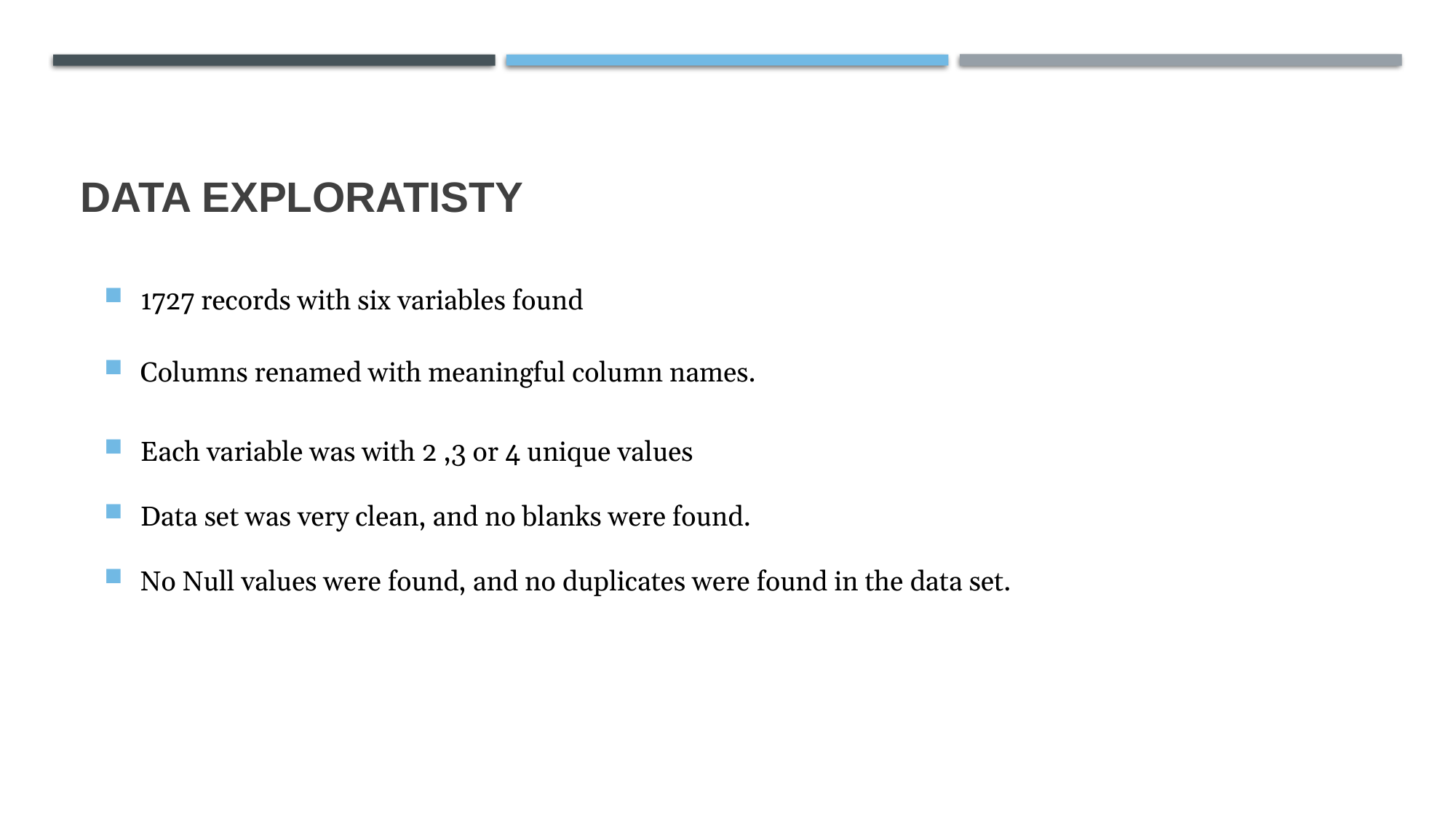

# DATA EXPLORATISTY
1727 records with six variables found

Columns renamed with meaningful column names.

Each variable was with 2 ,3 or 4 unique values

Data set was very clean, and no blanks were found.

No Null values were found, and no duplicates were found in the data set.